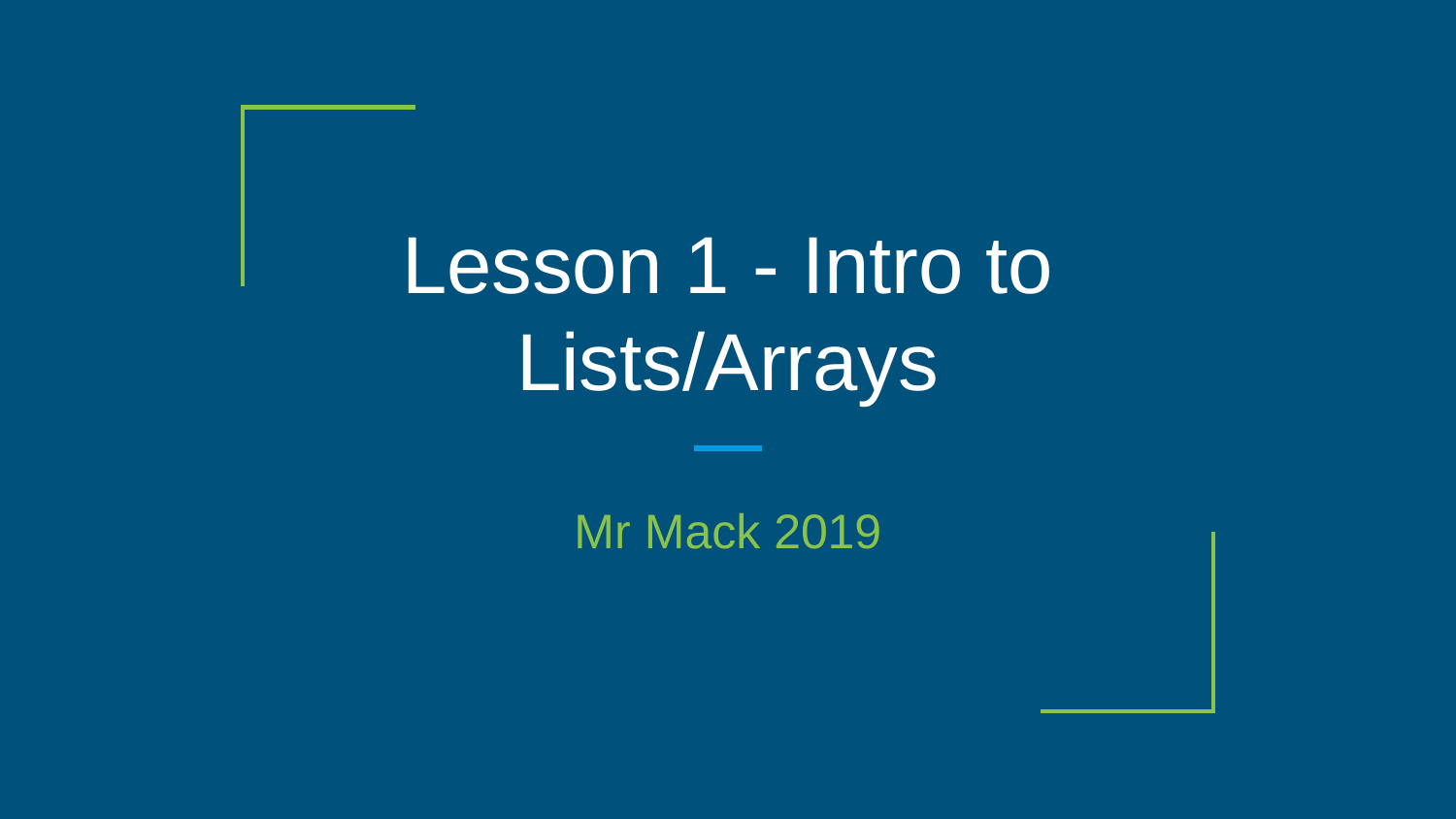

# Lesson 1 - Intro to Lists/Arrays
Mr Mack 2019